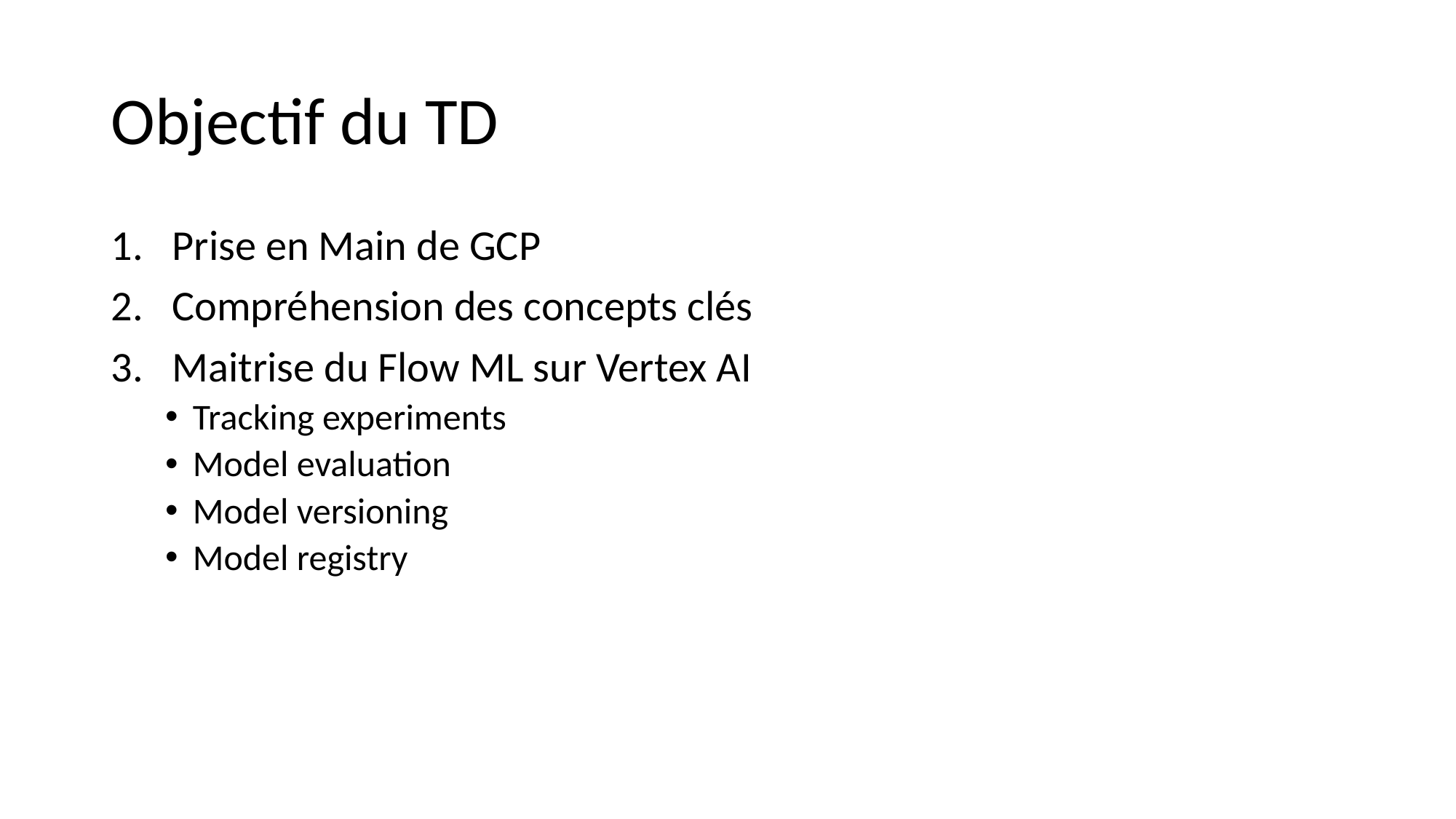

# Objectif du TD
Prise en Main de GCP
Compréhension des concepts clés
Maitrise du Flow ML sur Vertex AI
Tracking experiments
Model evaluation
Model versioning
Model registry